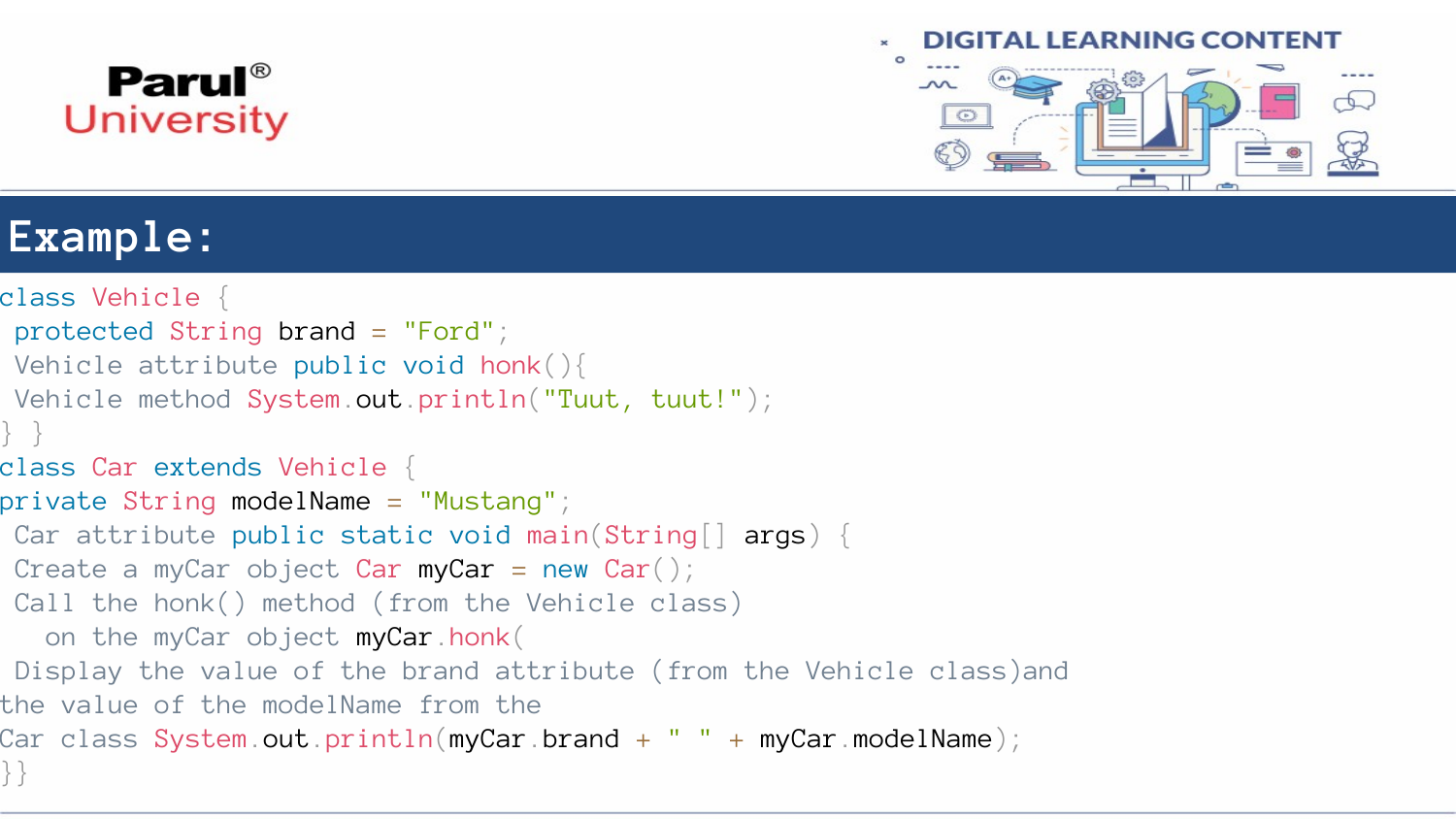

# Example:
class Vehicle {
 protected String brand = "Ford";
 Vehicle attribute public void honk(){
 Vehicle method System.out.println("Tuut, tuut!");
} }
class Car extends Vehicle {
private String modelName = "Mustang";
 Car attribute public static void main(String[] args) {
 Create a myCar object Car myCar = new Car();
 Call the honk() method (from the Vehicle class)
   on the myCar object myCar.honk(
 Display the value of the brand attribute (from the Vehicle class)and
the value of the modelName from the
Car class System.out.println(myCar.brand + " " + myCar.modelName);
}}